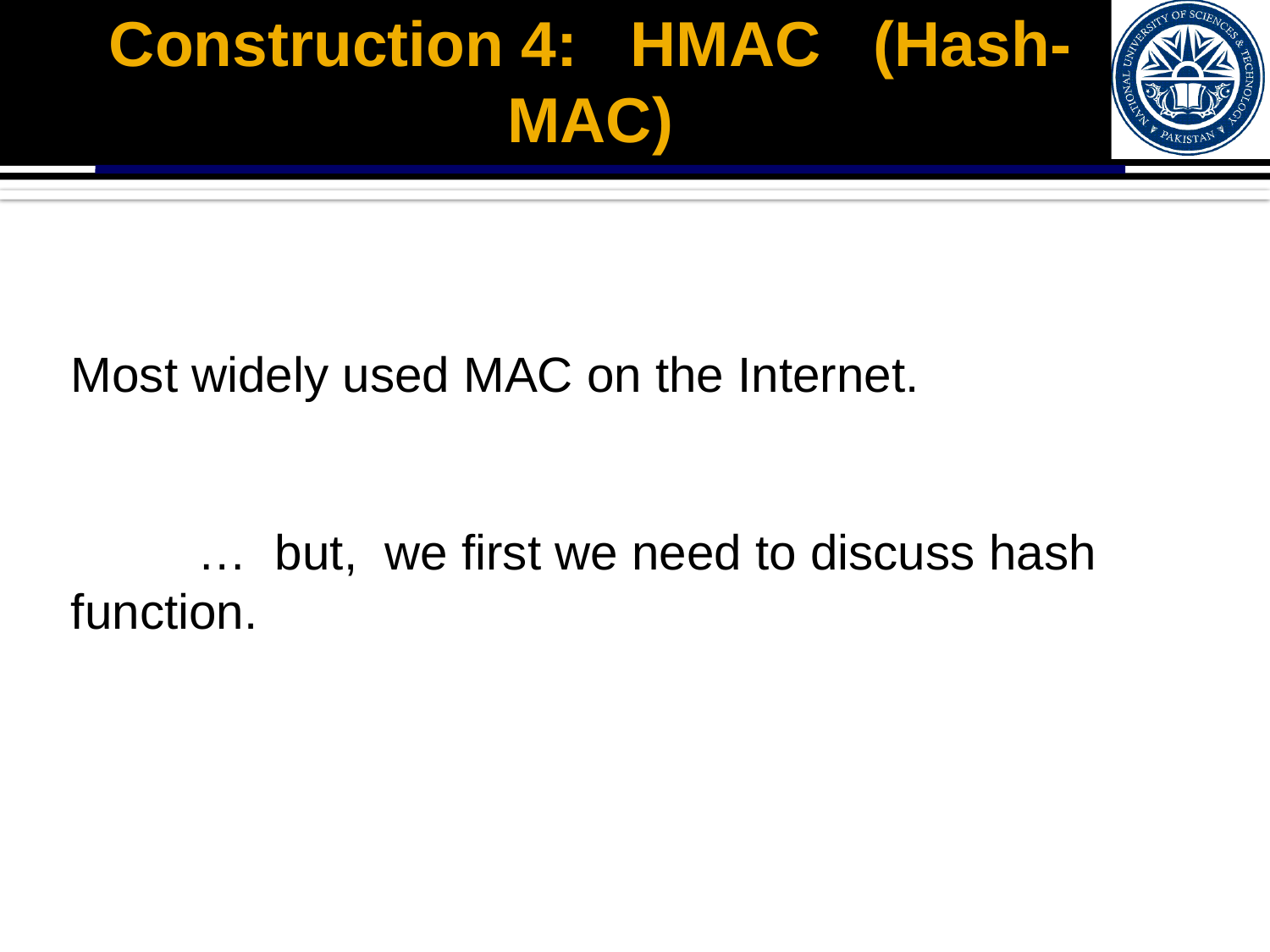

# Construction 4:   HMAC   (Hash-MAC)

Most widely used MAC on the Internet.

	…  but,  we first we need to discuss hash function.